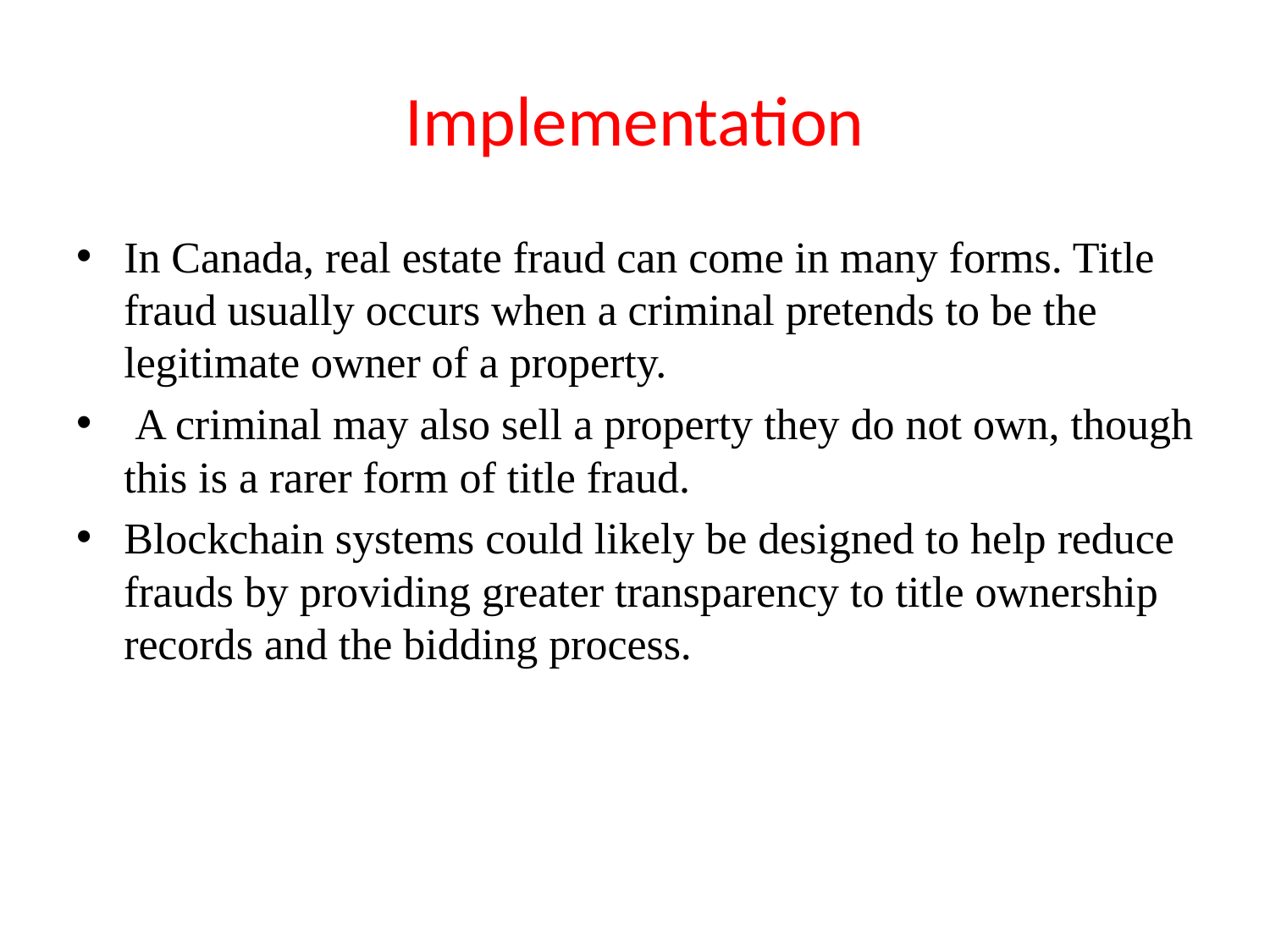

# Implementation
In Canada, real estate fraud can come in many forms. Title fraud usually occurs when a criminal pretends to be the legitimate owner of a property.
 A criminal may also sell a property they do not own, though this is a rarer form of title fraud.
Blockchain systems could likely be designed to help reduce frauds by providing greater transparency to title ownership records and the bidding process.